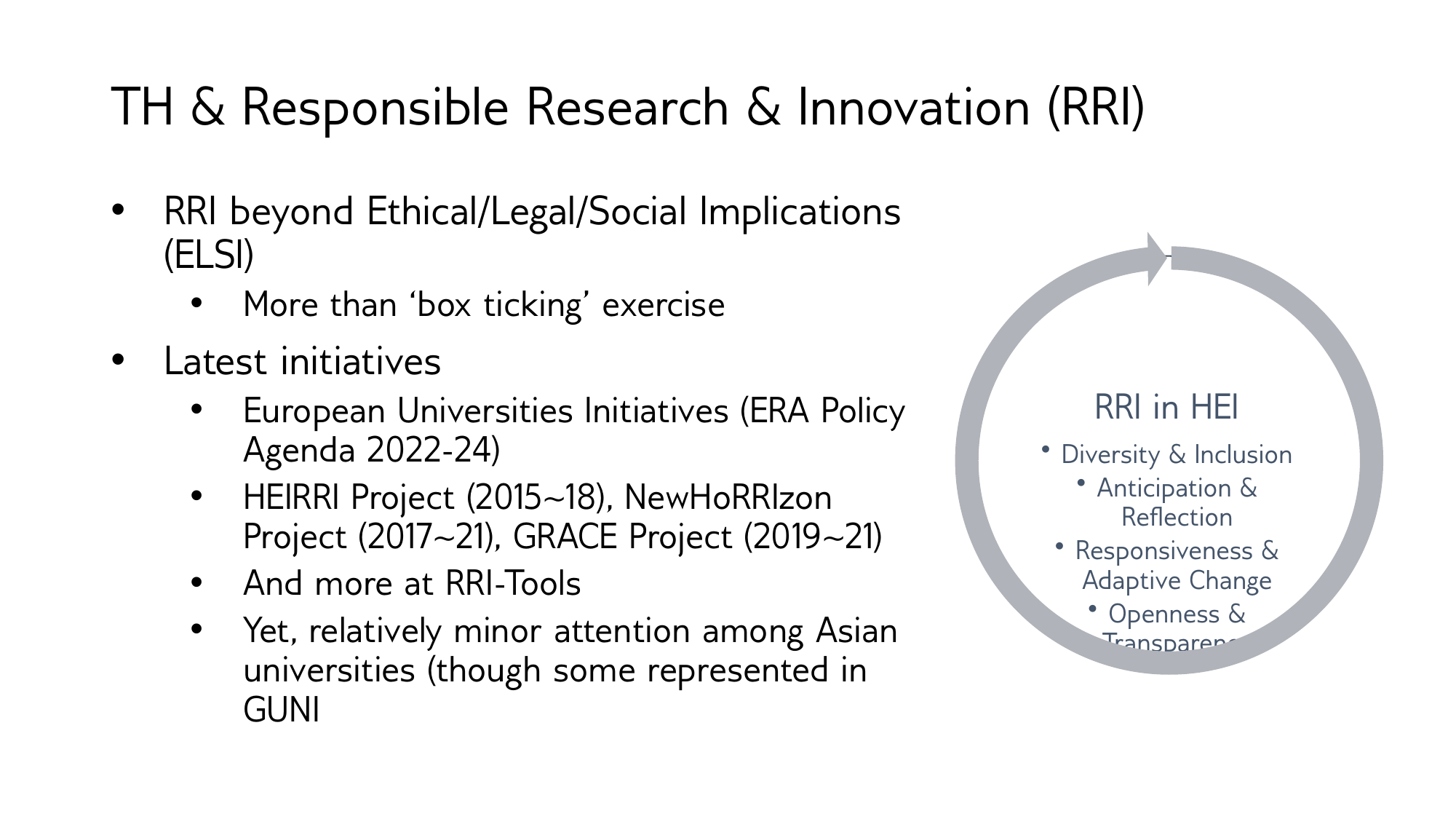

# TH & Responsible Research & Innovation (RRI)
RRI beyond Ethical/Legal/Social Implications (ELSI)
More than ‘box ticking’ exercise
Latest initiatives
European Universities Initiatives (ERA Policy Agenda 2022-24)
HEIRRI Project (2015~18), NewHoRRIzon Project (2017~21), GRACE Project (2019~21)
And more at RRI-Tools
Yet, relatively minor attention among Asian universities (though some represented in GUNI

RRI in HEI
Diversity & Inclusion
Anticipation & Reflection
Responsiveness & Adaptive Change
Openness & Transparency